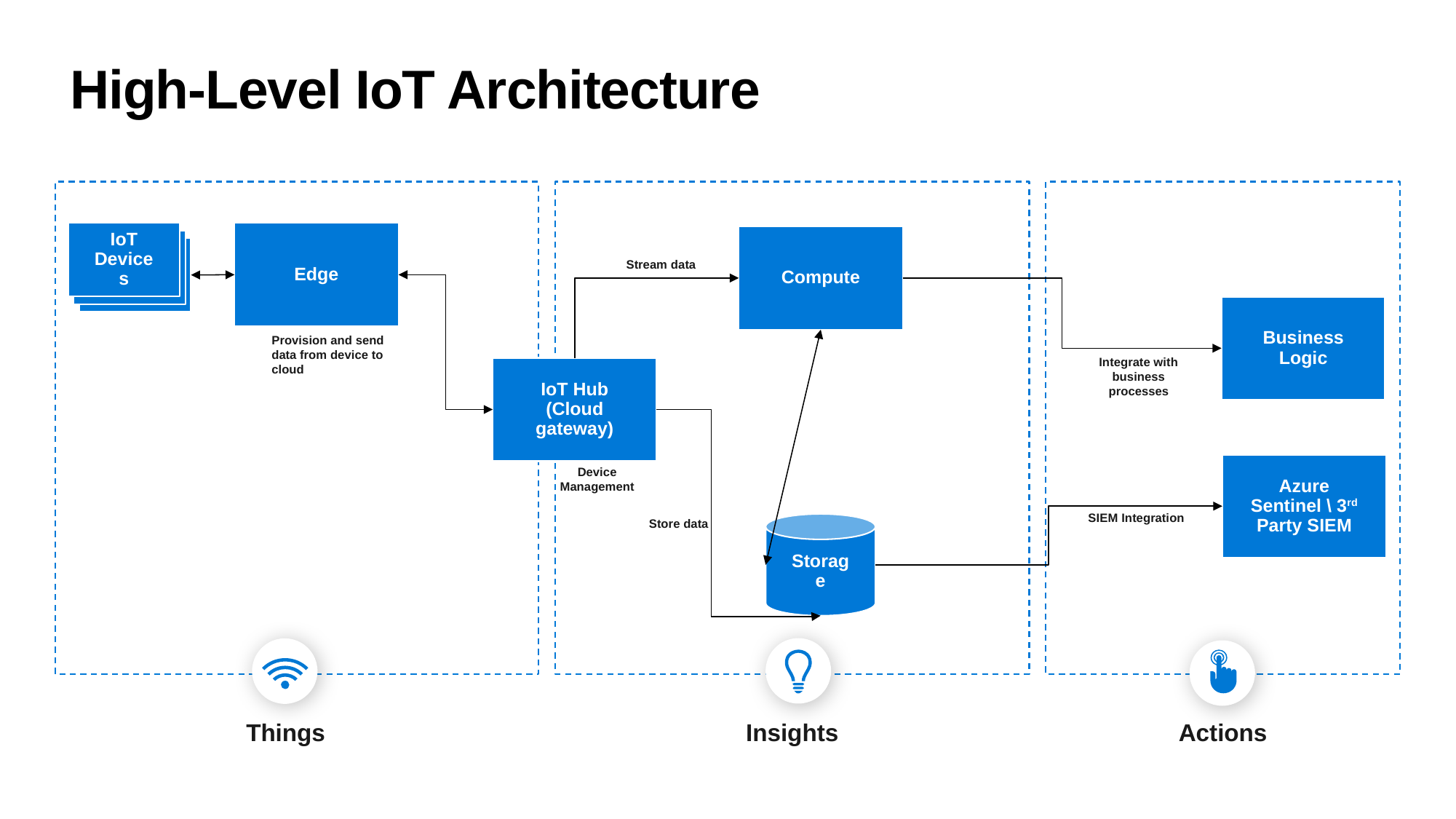

# High-Level IoT Architecture

IoT Devices

Edge
Compute
Stream data
Business Logic
Provision and send data from device to cloud
Integrate with business processes
IoT Hub
(Cloud gateway)
Azure Sentinel \ 3rd Party SIEM
Device Management
SIEM Integration
Storage
Store data

Things
Insights
Actions